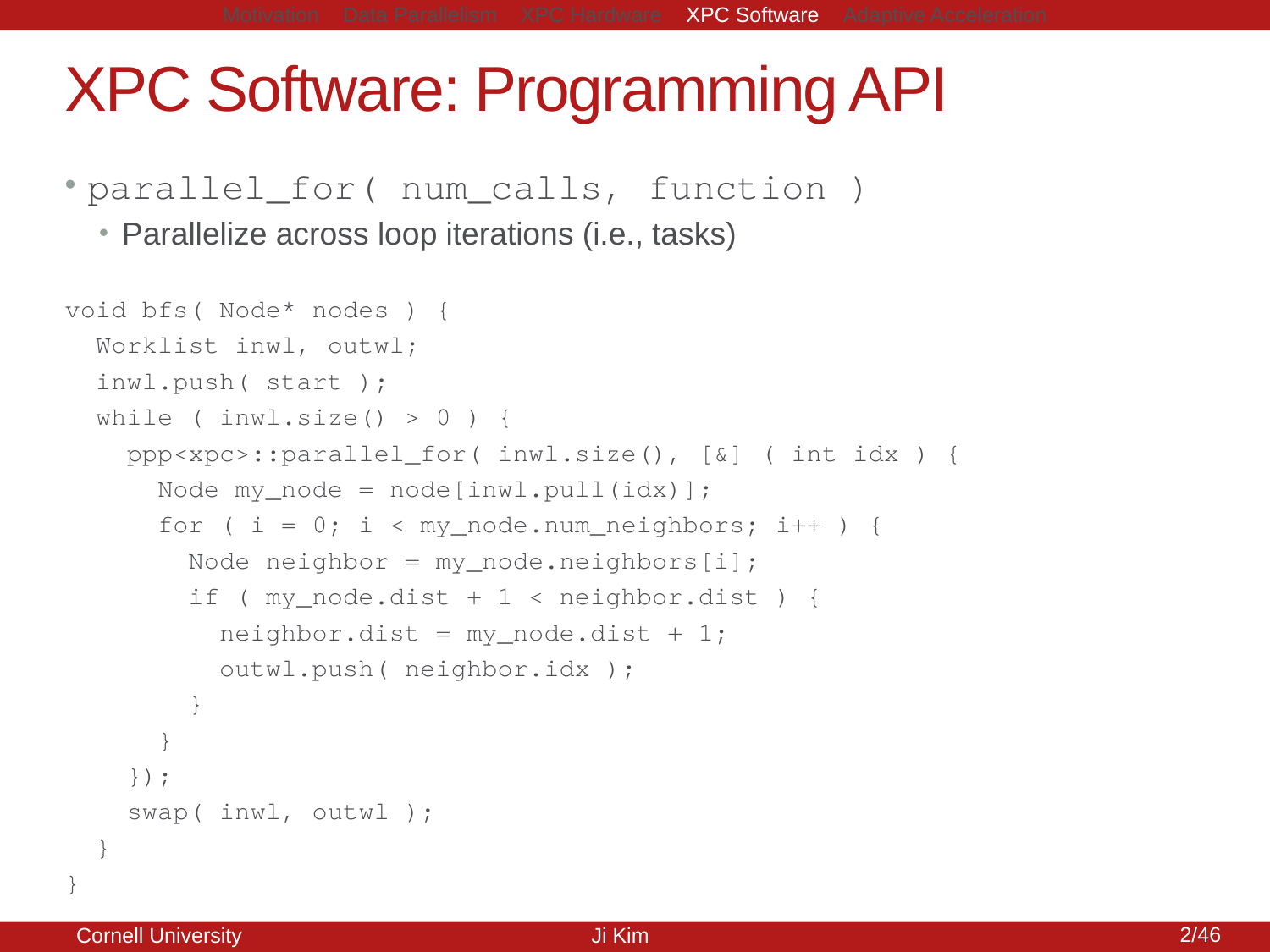

Motivation    Data Parallelism    XPC Hardware    XPC Software    Adaptive Acceleration
# XPC Software: Programming API
parallel_for( num_calls, function )
Parallelize across loop iterations (i.e., tasks)

void bfs( Node* nodes ) {
  Worklist inwl, outwl;
  inwl.push( start );
  while ( inwl.size() > 0 ) {
    ppp<xpc>::parallel_for( inwl.size(), [&] ( int idx ) {
      Node my_node = node[inwl.pull(idx)];
      for ( i = 0; i < my_node.num_neighbors; i++ ) {
        Node neighbor = my_node.neighbors[i];
        if ( my_node.dist + 1 < neighbor.dist ) {
          neighbor.dist = my_node.dist + 1;
          outwl.push( neighbor.idx );
        }
      }
    });
    swap( inwl, outwl );
  }
}
2/46